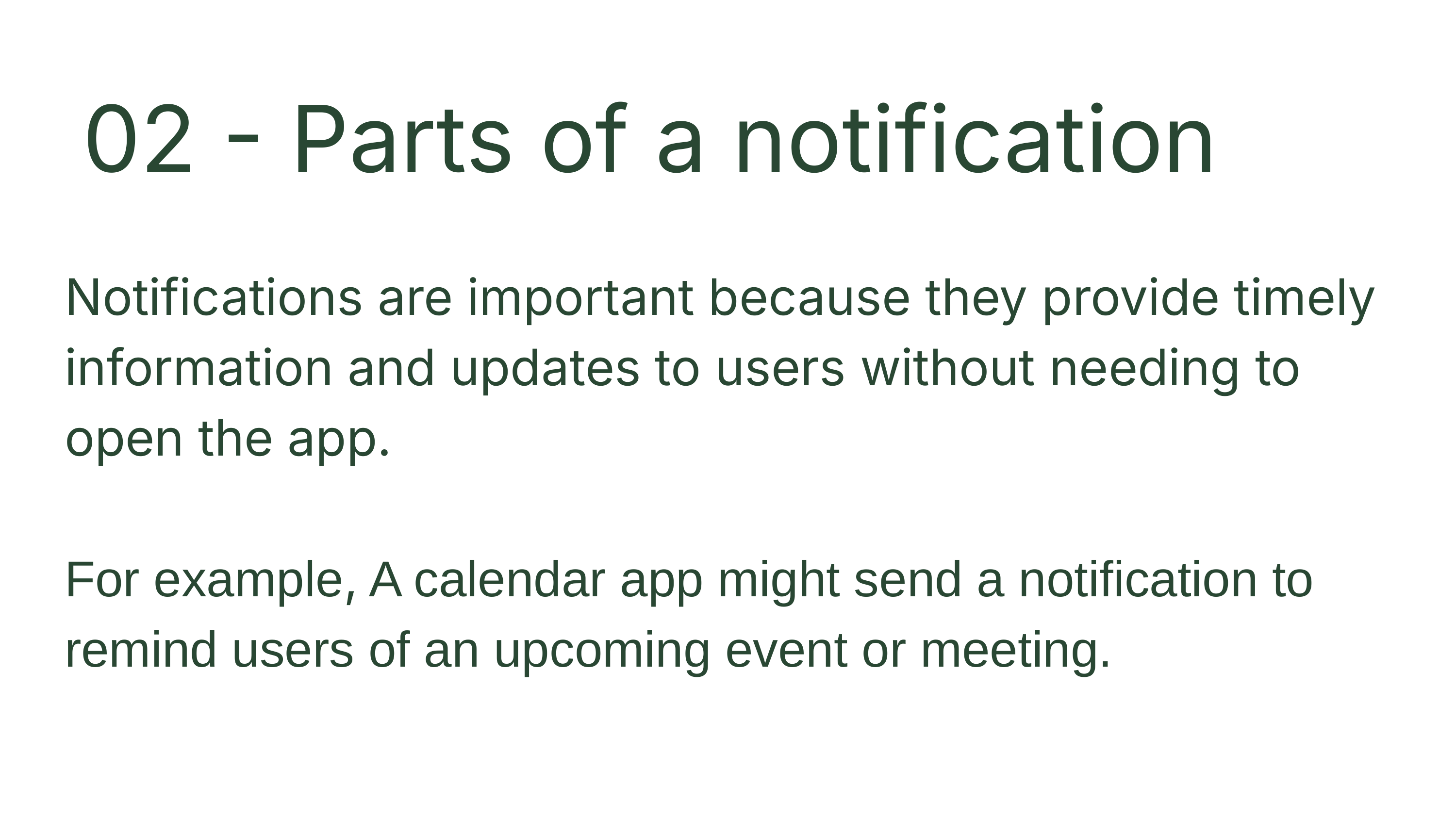

02 - Parts of a notification
Notifications are important because they provide timely information and updates to users without needing to open the app.

For example, A calendar app might send a notification to remind users of an upcoming event or meeting.